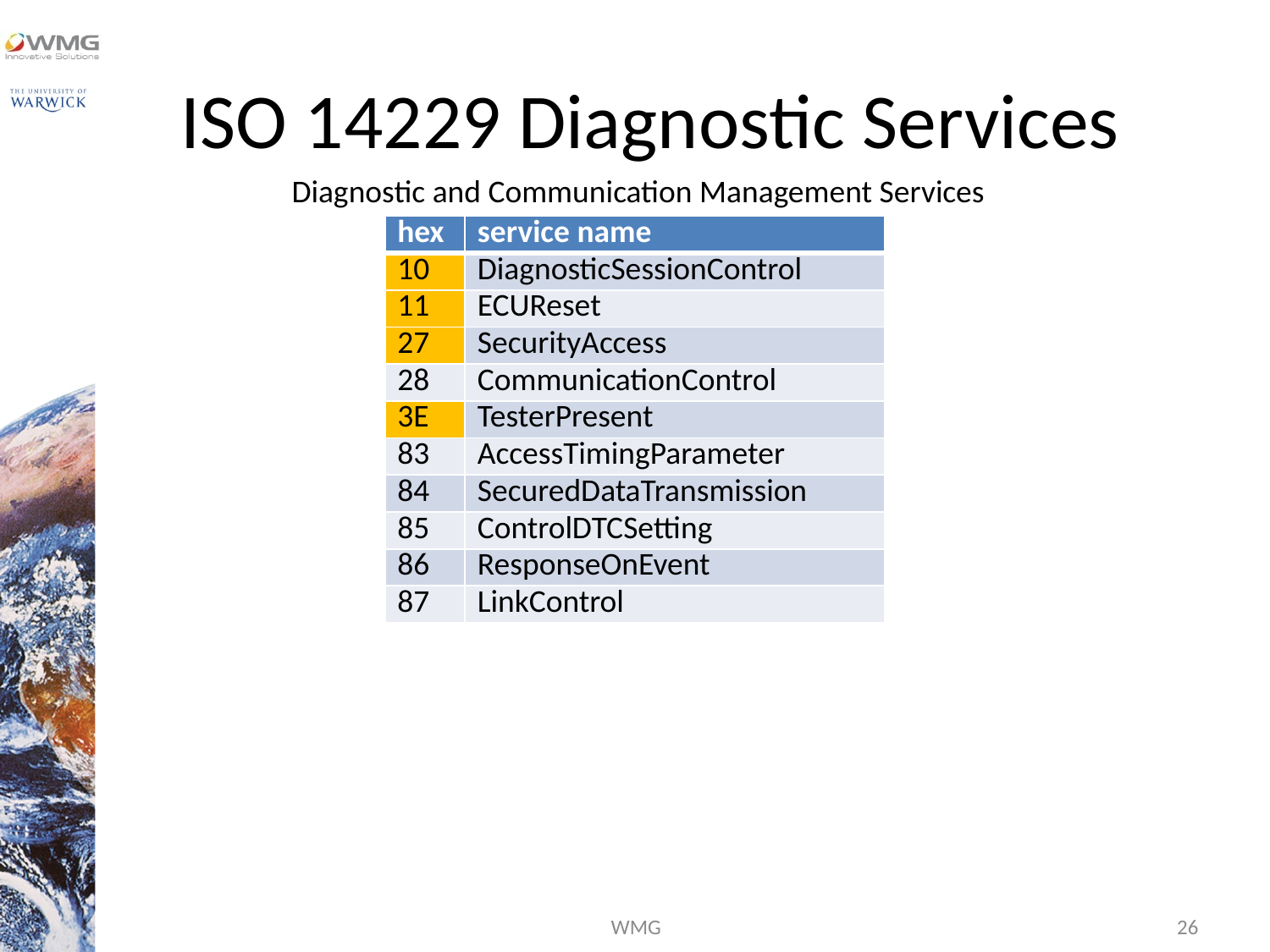

# ISO 14229 Diagnostic Services
Diagnostic and Communication Management Services
| hex | service name |
| --- | --- |
| 10 | DiagnosticSessionControl |
| 11 | ECUReset |
| 27 | SecurityAccess |
| 28 | CommunicationControl |
| 3E | TesterPresent |
| 83 | AccessTimingParameter |
| 84 | SecuredDataTransmission |
| 85 | ControlDTCSetting |
| 86 | ResponseOnEvent |
| 87 | LinkControl |
WMG
26